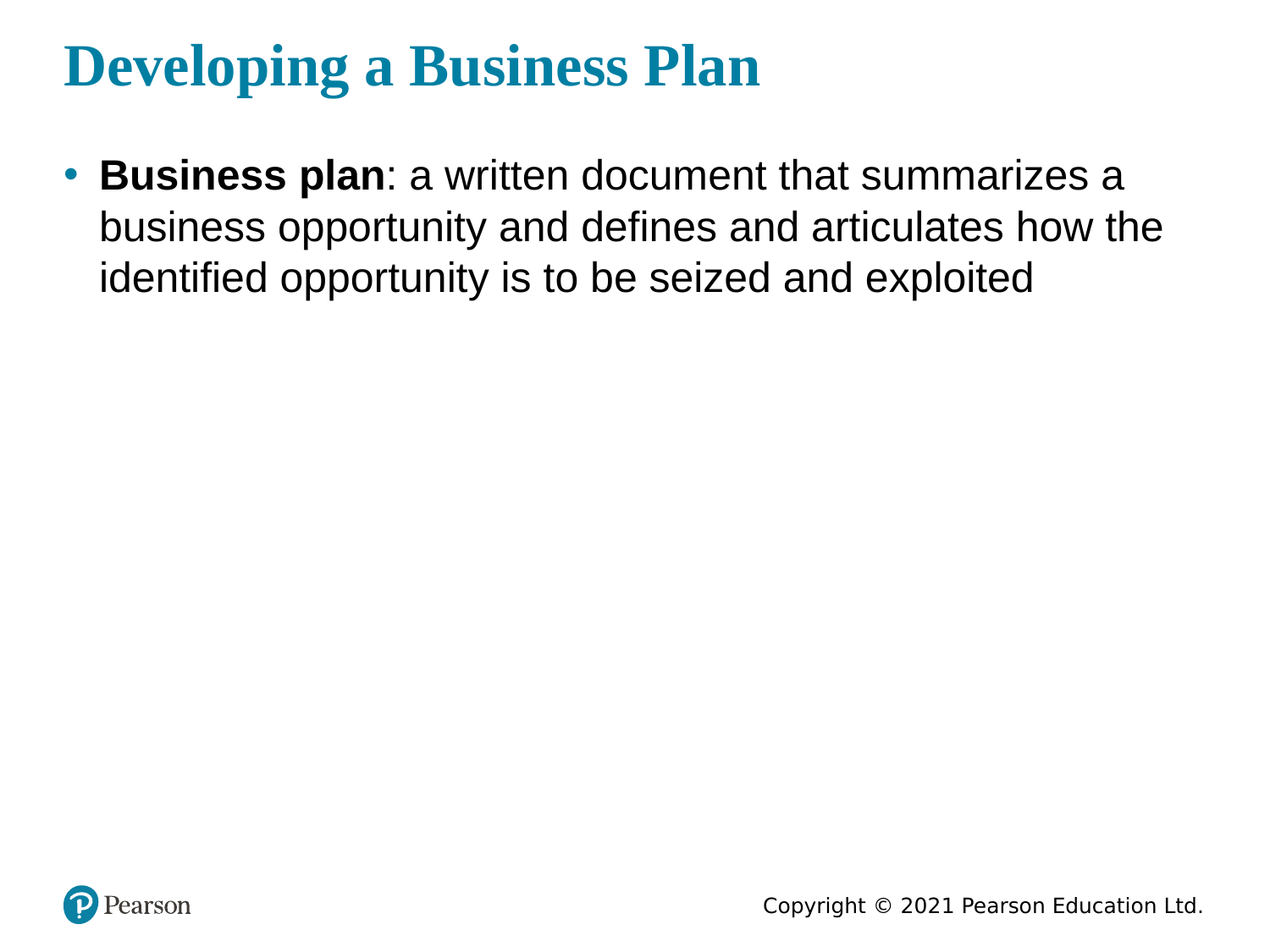

# Developing a Business Plan
Business plan: a written document that summarizes a business opportunity and defines and articulates how the identified opportunity is to be seized and exploited